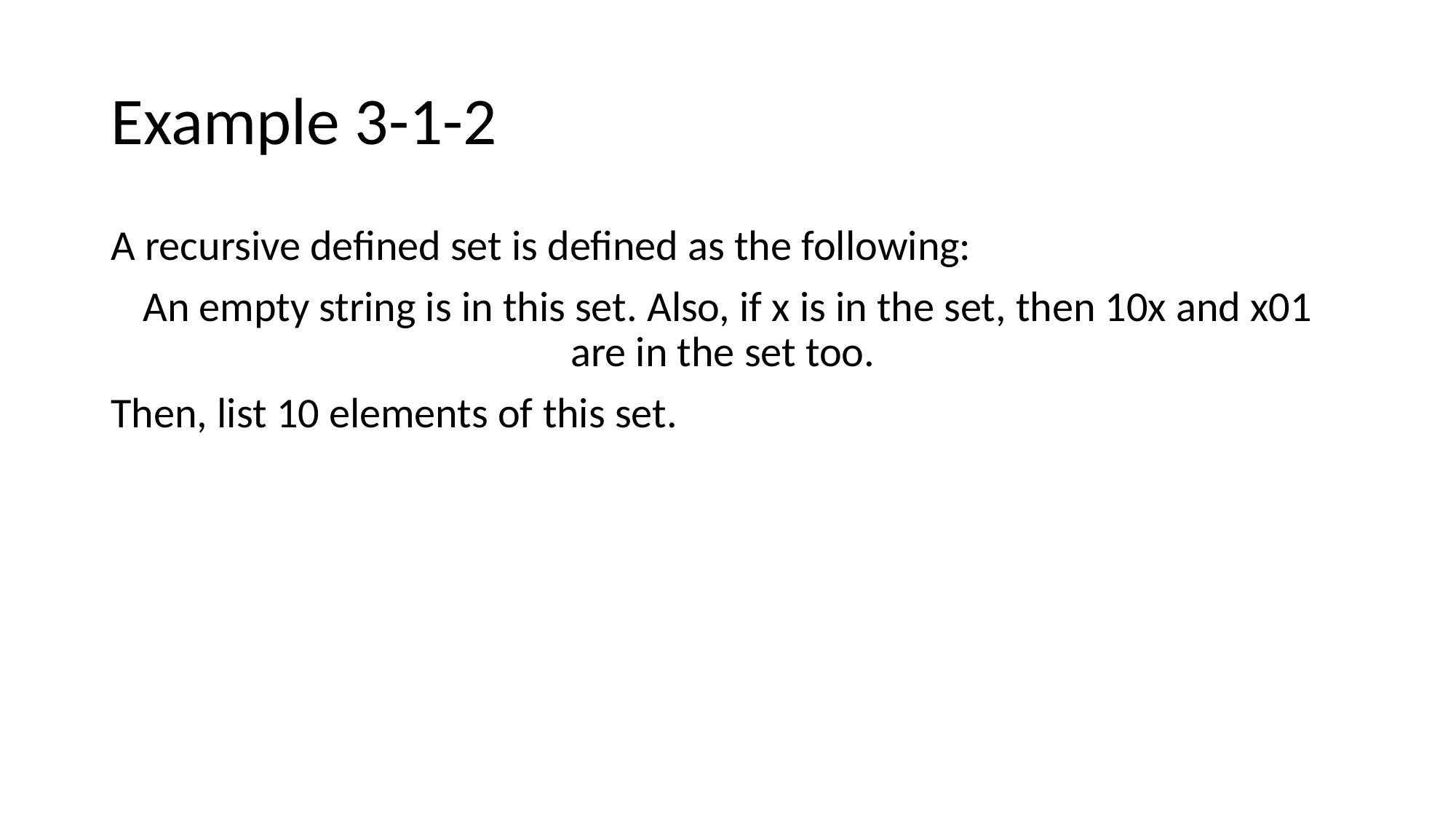

# Example 3-1-2
A recursive defined set is defined as the following:
An empty string is in this set. Also, if x is in the set, then 10x and x01 are in the set too.
Then, list 10 elements of this set.